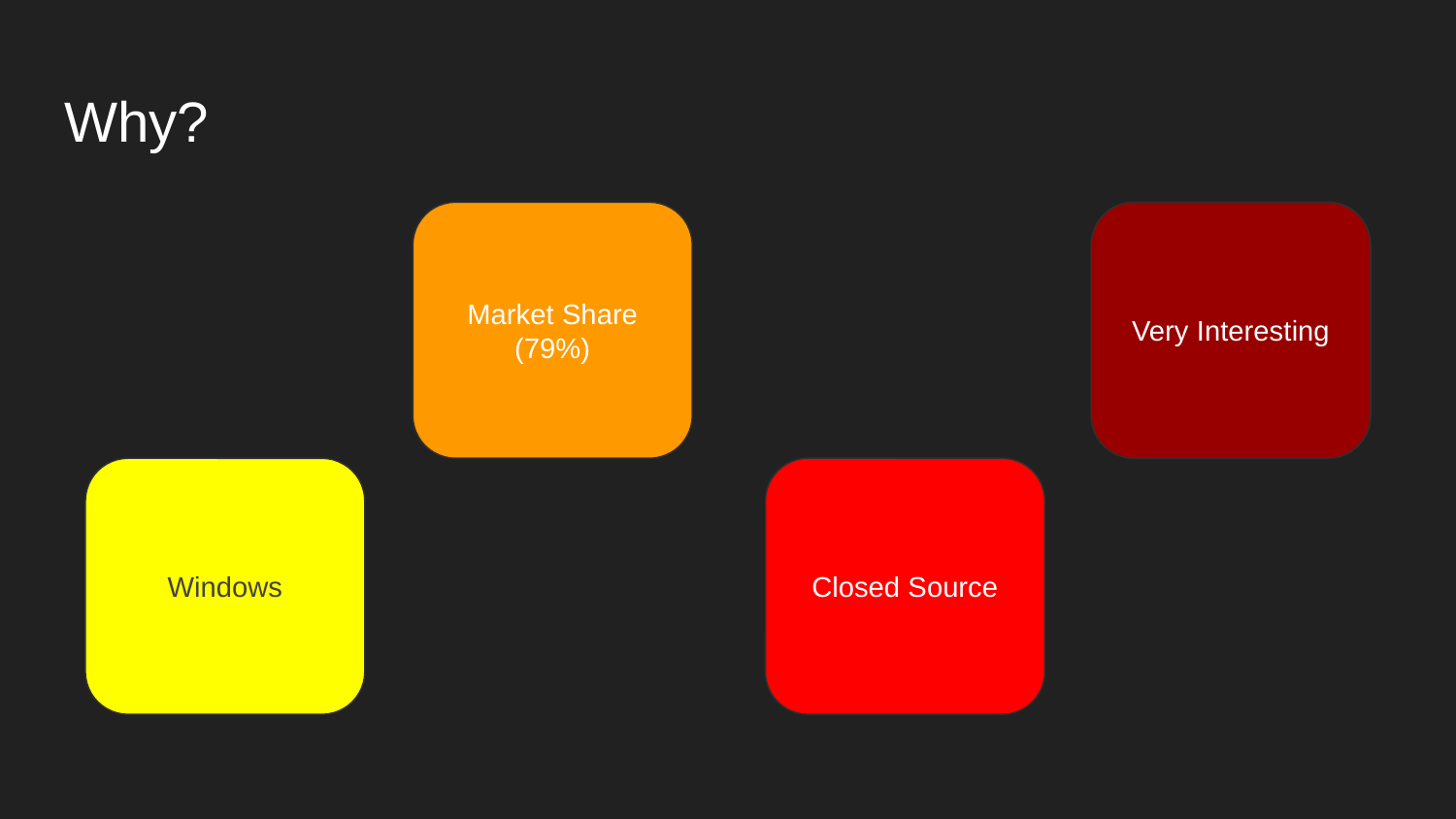

# Why?
Market Share
(79%)
Very Interesting
Windows
Closed Source